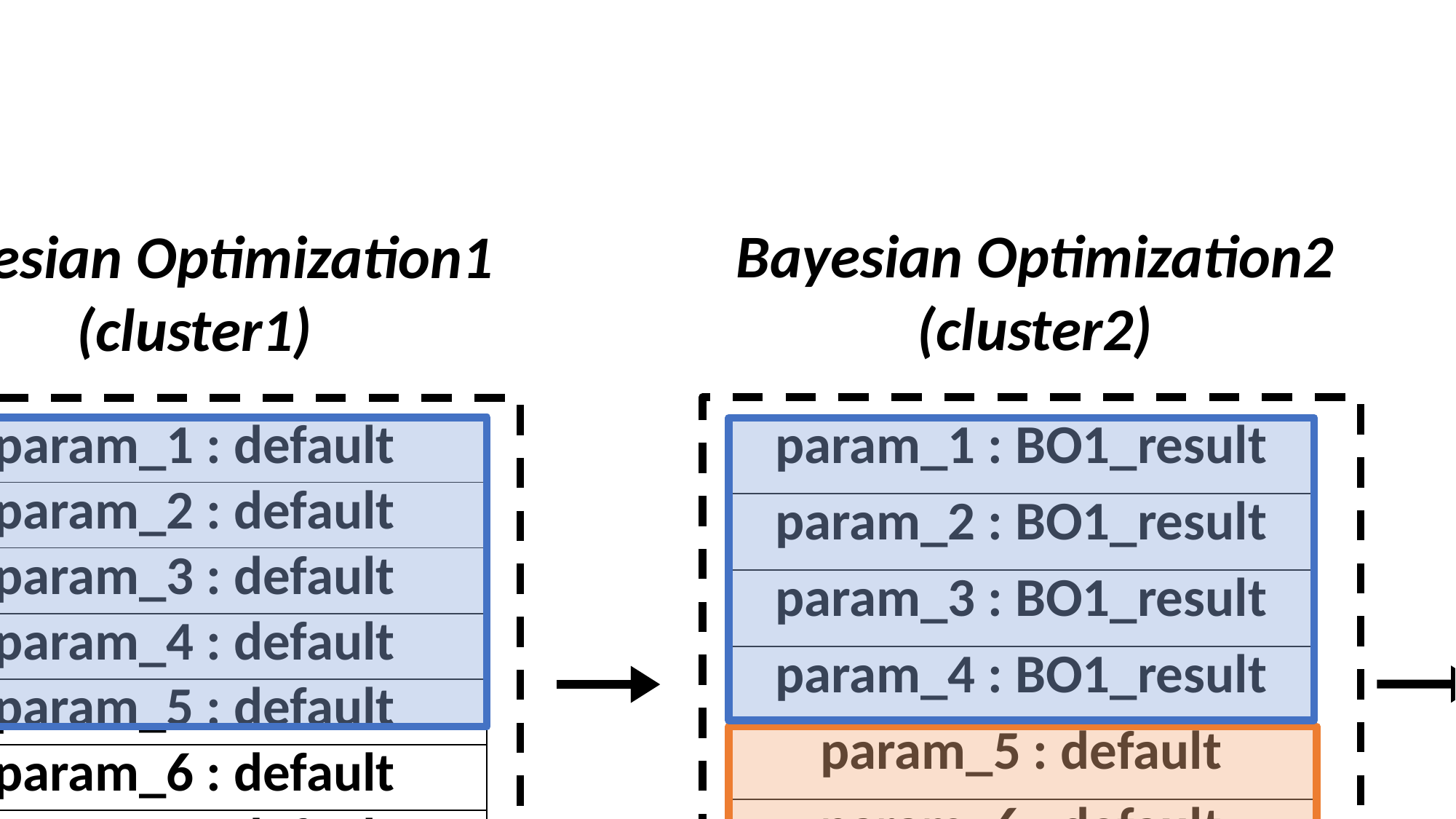

Bayesian Optimization2
(cluster2)

Bayesian Optimization1
(cluster1)

| param\_1 : default |
| --- |
| param\_2 : default |
| param\_3 : default |
| param\_4 : default |
| param\_5 : default |
| param\_6 : default |
| param\_7 : default |
| param\_1 : BO1\_result |
| --- |
| param\_2 : BO1\_result |
| param\_3 : BO1\_result |
| param\_4 : BO1\_result |
| param\_5 : BO2\_result |
| param\_6 : BO2\_result |
| param\_7 : BO2\_result |
| param\_1 : BO1\_result |
| --- |
| param\_2 : BO1\_result |
| param\_3 : BO1\_result |
| param\_4 : BO1\_result |
| param\_5 : default |
| param\_6 : default |
| param\_7 : default |

Cluster_2
Cluster_1
| param\_1 : default |
| --- |
| param\_2 : default |
| param\_3 : default |
| param\_4 : default |
| param\_5 : default |
| --- |
| param\_6 : default |
| param\_7 : default |

Prediction
Model